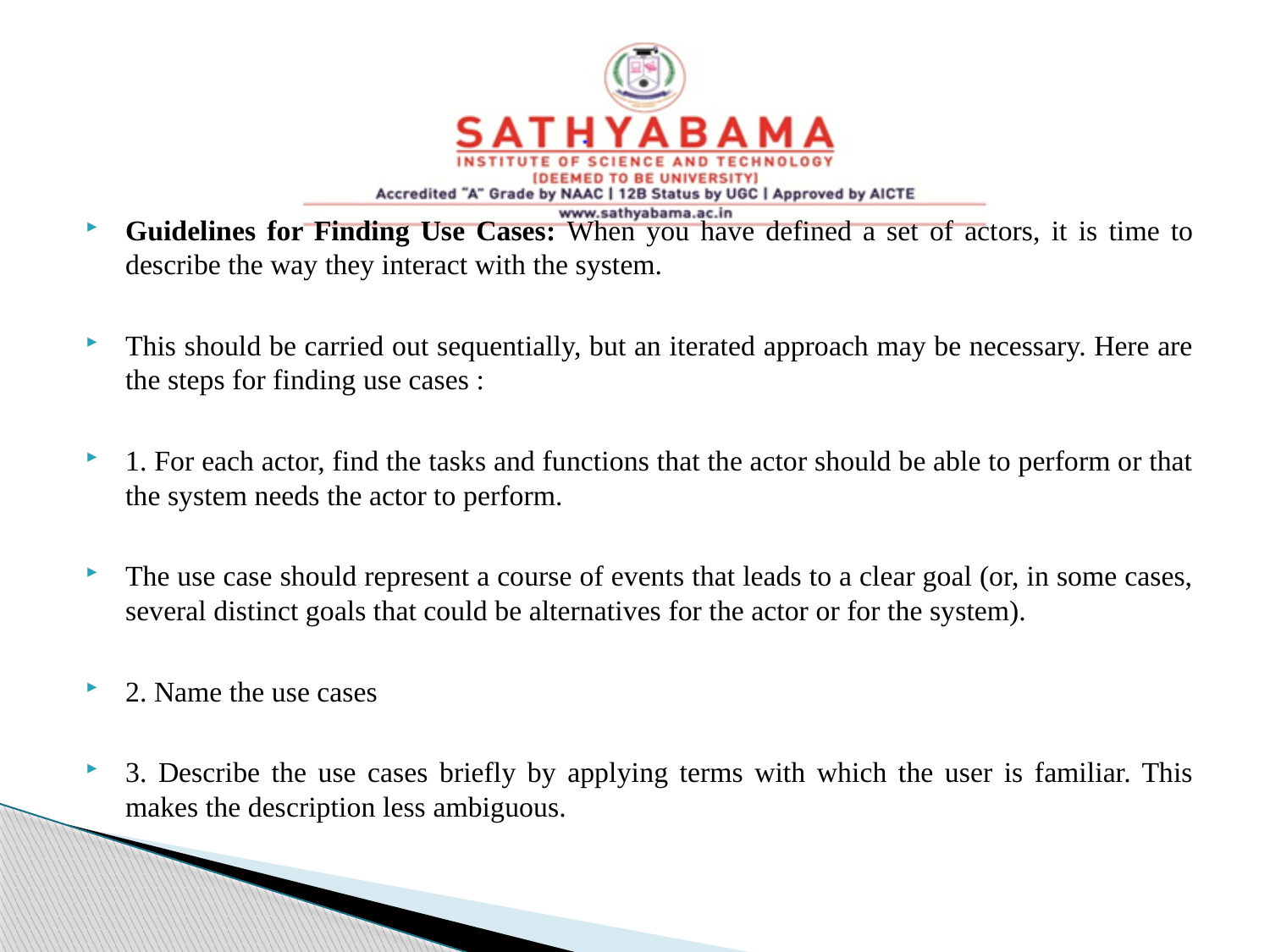

Guidelines for Finding Use Cases: When you have defined a set of actors, it is time to describe the way they interact with the system.

This should be carried out sequentially, but an iterated approach may be necessary. Here are the steps for finding use cases :

1. For each actor, find the tasks and functions that the actor should be able to perform or that the system needs the actor to perform.

The use case should represent a course of events that leads to a clear goal (or, in some cases, several distinct goals that could be alternatives for the actor or for the system).

2. Name the use cases

3. Describe the use cases briefly by applying terms with which the user is familiar. This makes the description less ambiguous.